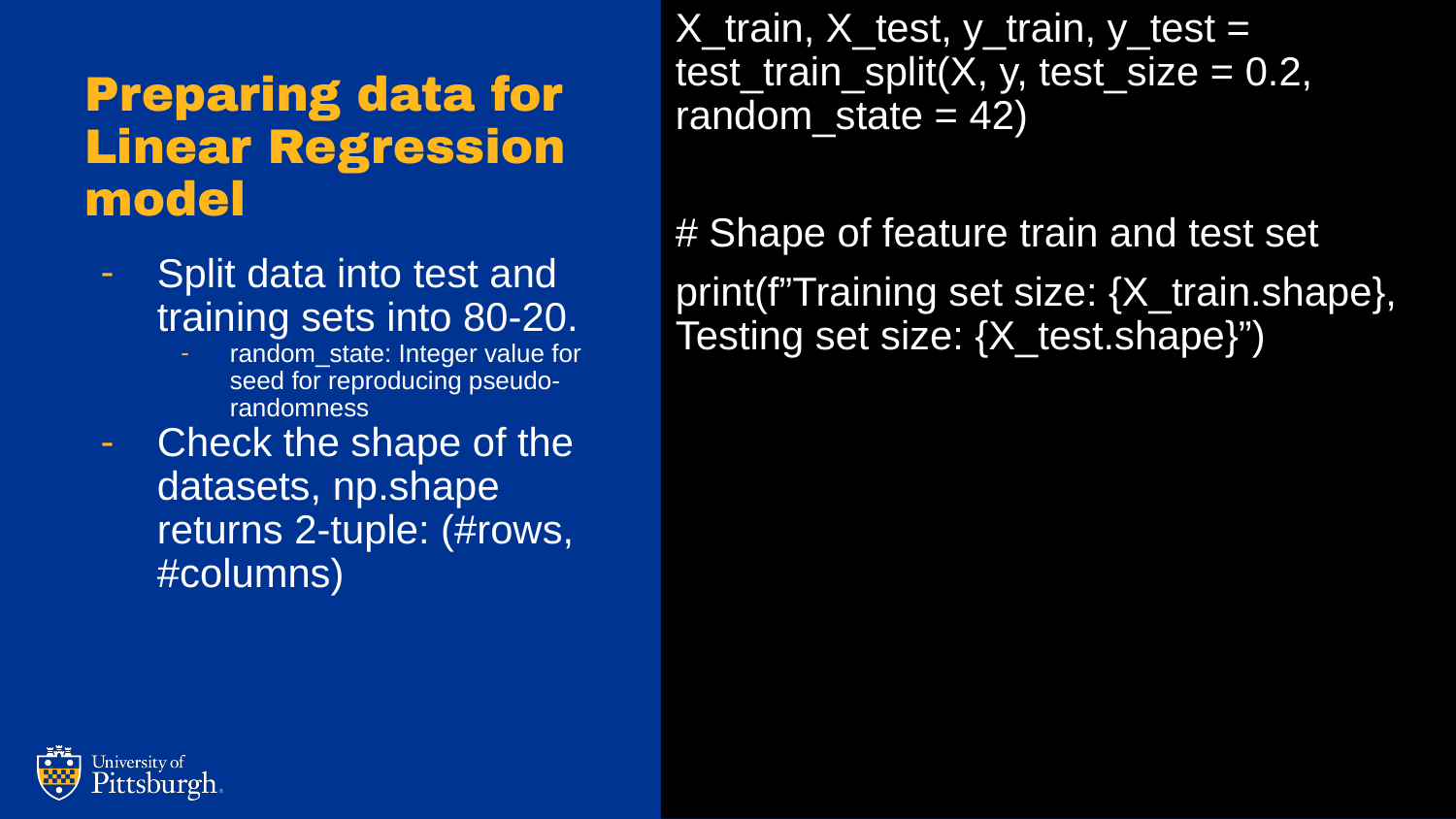

X_train, X_test, y_train, y_test = test_train_split(X, y, test_size = 0.2, random_state = 42)

# Shape of feature train and test set
print(f”Training set size: {X_train.shape}, Testing set size: {X_test.shape}”)
# Preparing data for Linear Regression model
Split data into test and training sets into 80-20.
random_state: Integer value for seed for reproducing pseudo-randomness
Check the shape of the datasets, np.shape returns 2-tuple: (#rows, #columns)